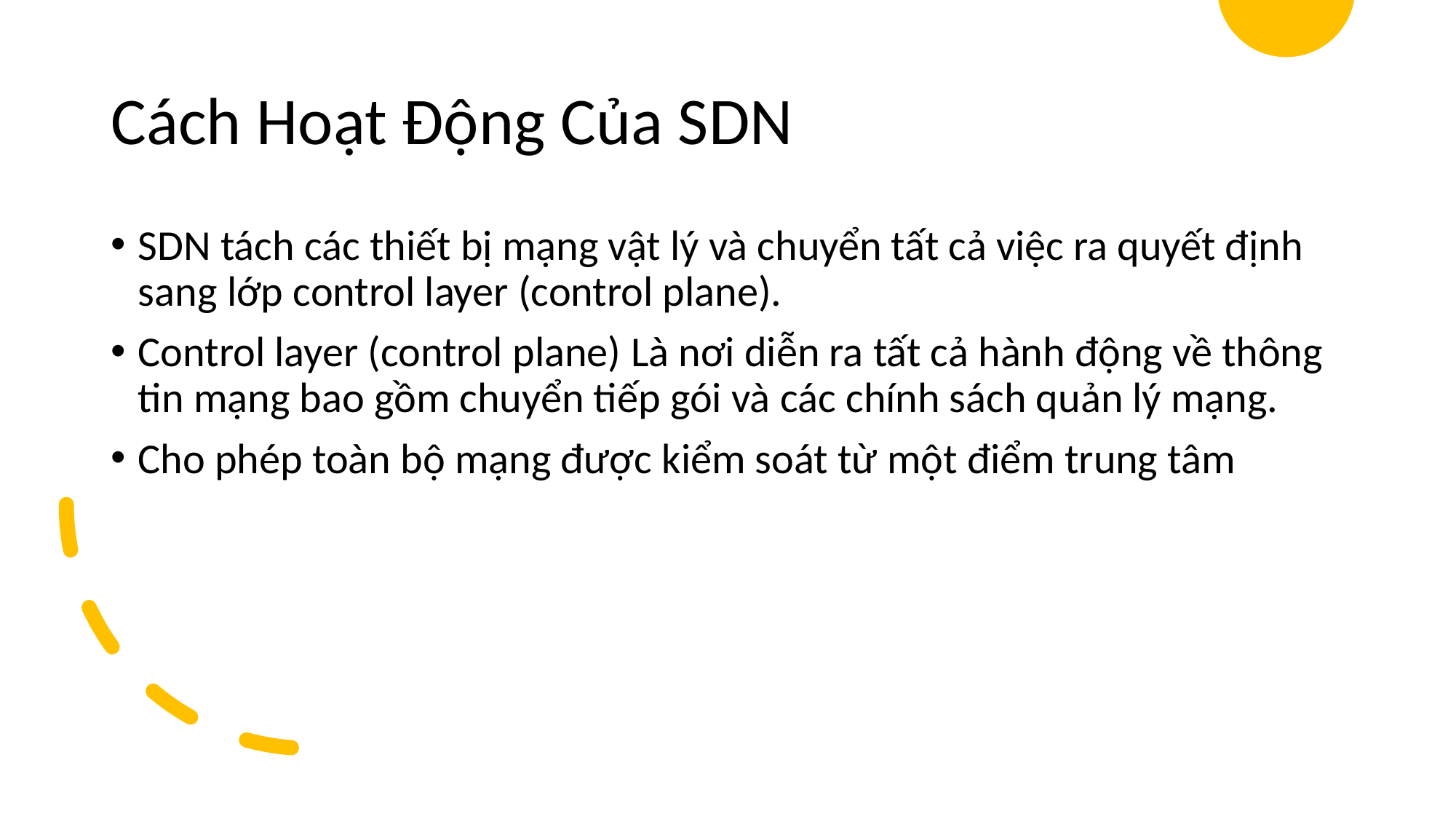

# Cách Hoạt Động Của SDN
SDN tách các thiết bị mạng vật lý và chuyển tất cả việc ra quyết định sang lớp control layer (control plane).
Control layer (control plane) Là nơi diễn ra tất cả hành động về thông tin mạng bao gồm chuyển tiếp gói và các chính sách quản lý mạng.
Cho phép toàn bộ mạng được kiểm soát từ một điểm trung tâm